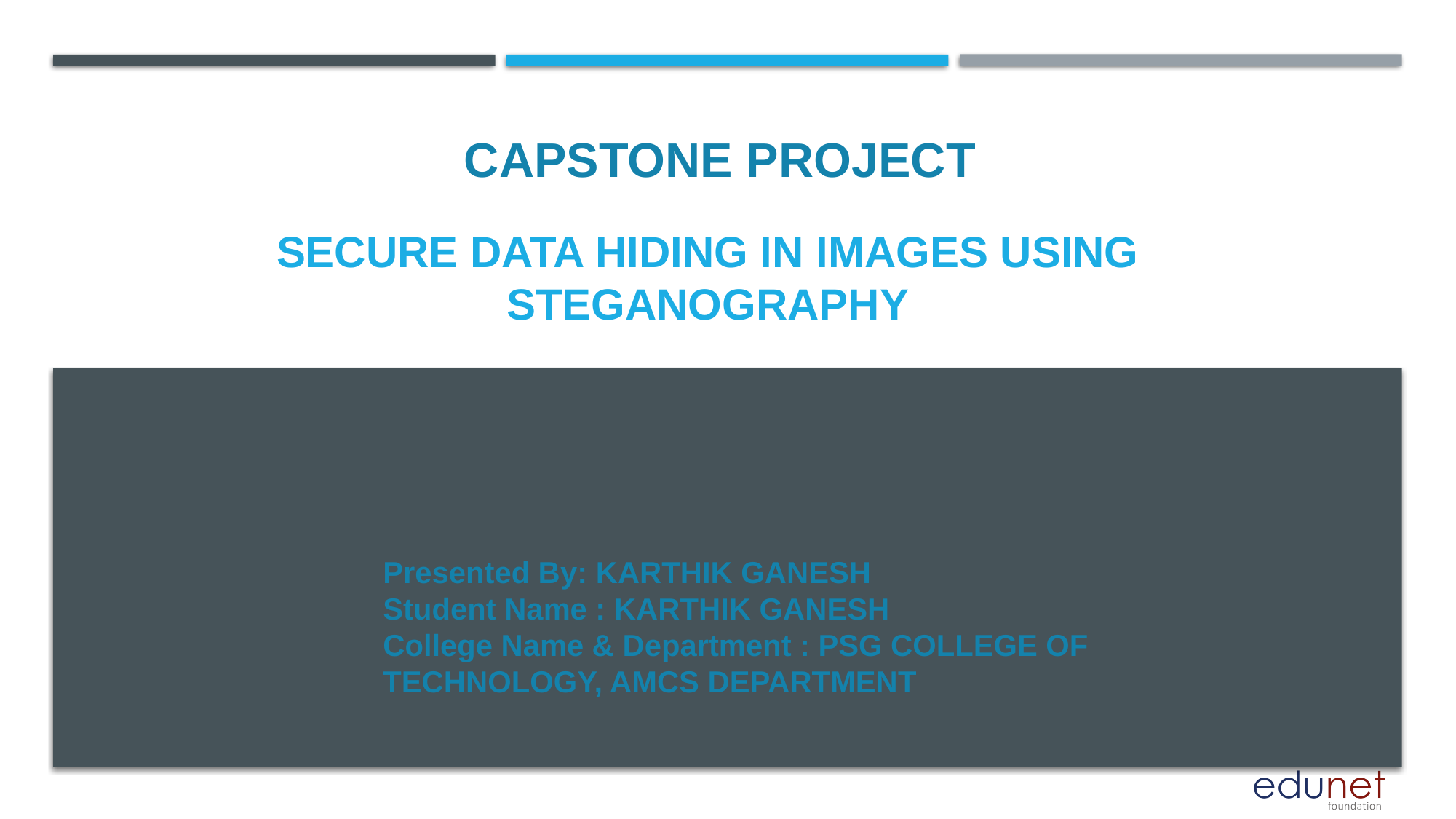

CAPSTONE PROJECT
# Secure Data Hiding in Images Using Steganography
Presented By: KARTHIK GANESH
Student Name : KARTHIK GANESH
College Name & Department : PSG COLLEGE OF TECHNOLOGY, AMCS DEPARTMENT